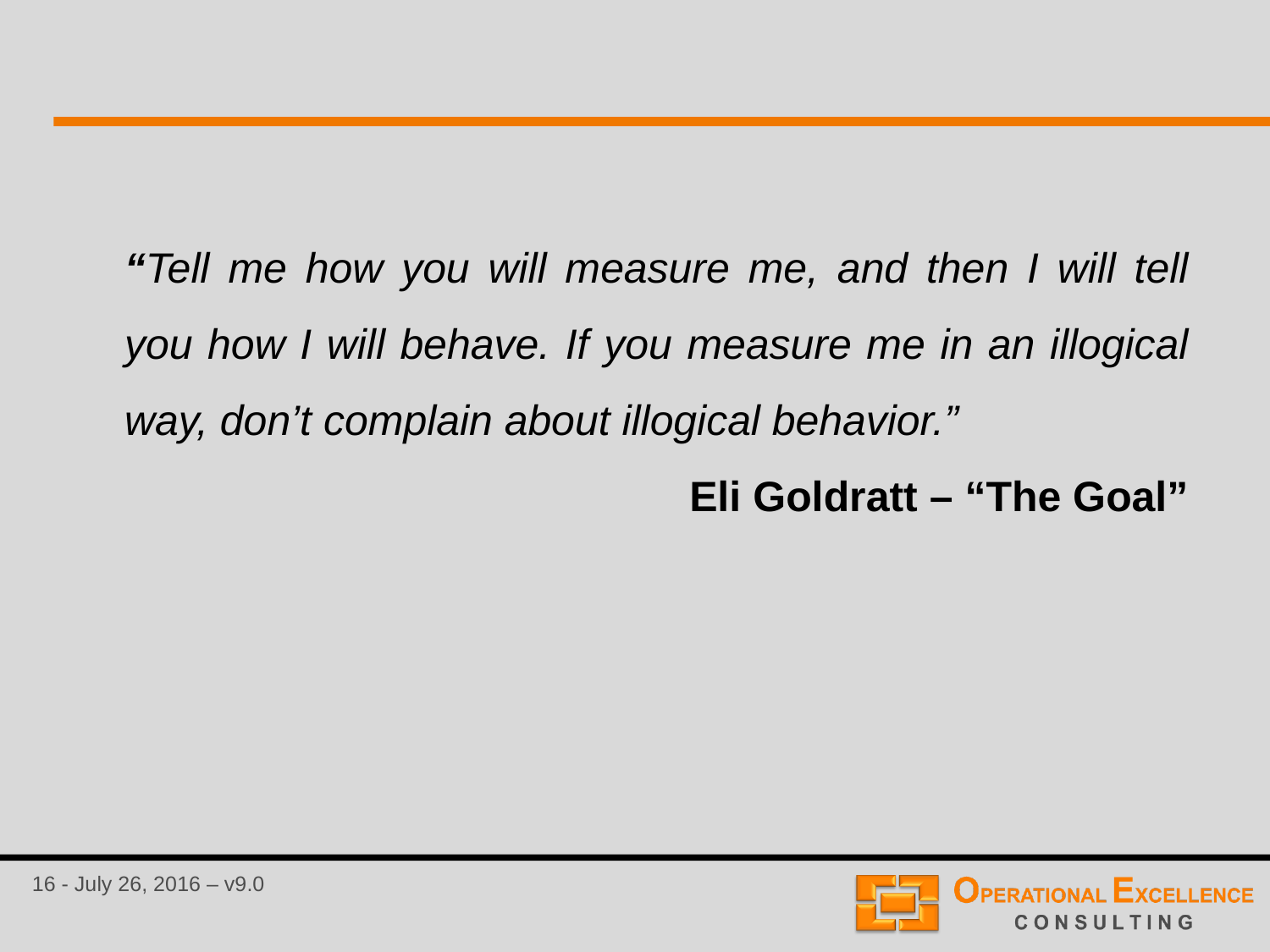

“Tell me how you will measure me, and then I will tell you how I will behave. If you measure me in an illogical way, don’t complain about illogical behavior.”
Eli Goldratt – “The Goal”